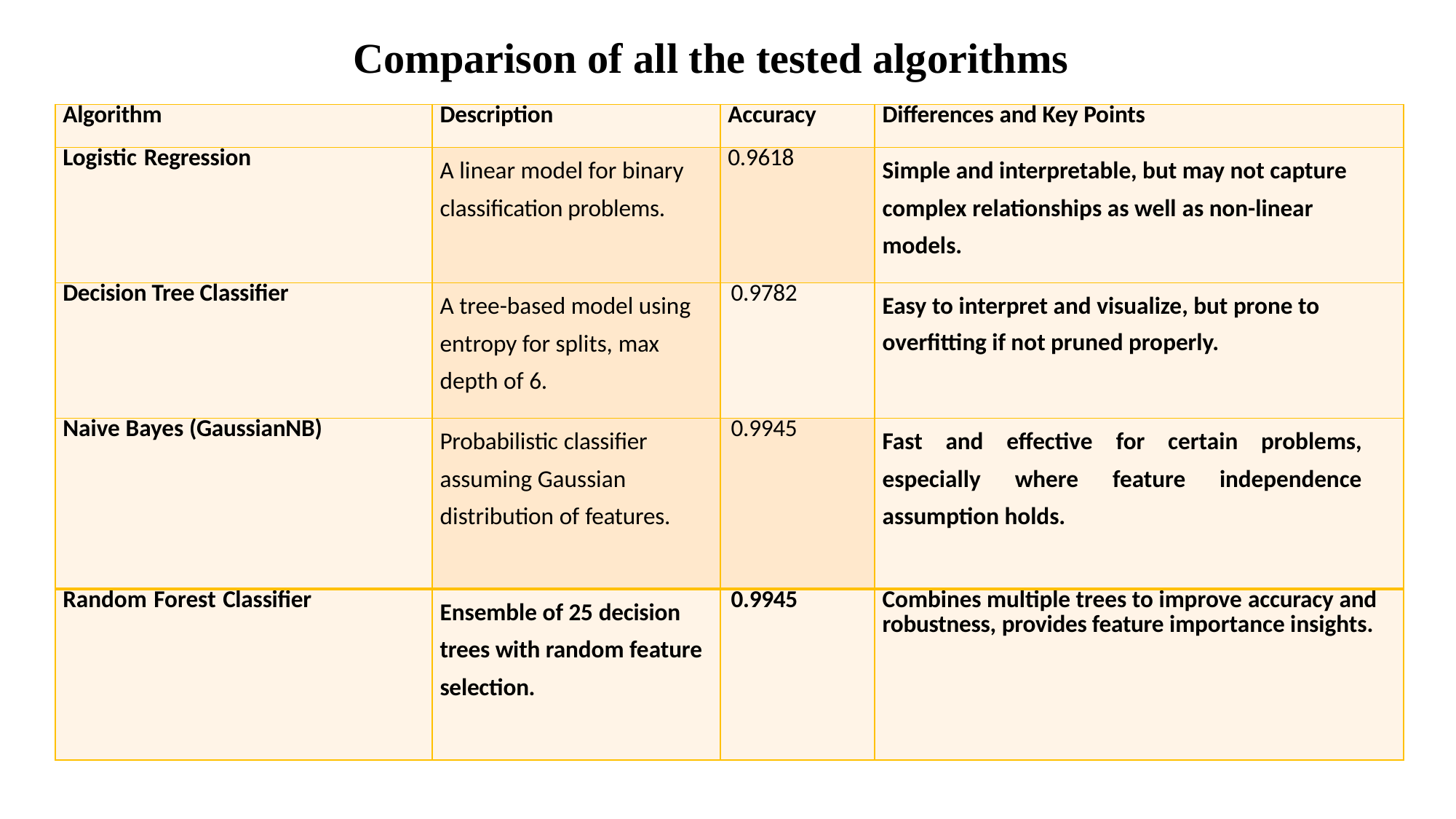

Comparison of all the tested algorithms

| Algorithm | Description | Accuracy | Differences and Key Points |
| --- | --- | --- | --- |
| Logistic Regression | A linear model for binary classification problems. | 0.9618 | Simple and interpretable, but may not capture complex relationships as well as non-linear models. |
| Decision Tree Classifier | A tree-based model using entropy for splits, max depth of 6. | 0.9782 | Easy to interpret and visualize, but prone to overfitting if not pruned properly. |
| Naive Bayes (GaussianNB) | Probabilistic classifier assuming Gaussian distribution of features. | 0.9945 | Fast and effective for certain problems, especially where feature independence assumption holds. |
| Random Forest Classifier | Ensemble of 25 decision trees with random feature selection. | 0.9945 | Combines multiple trees to improve accuracy and robustness, provides feature importance insights. |